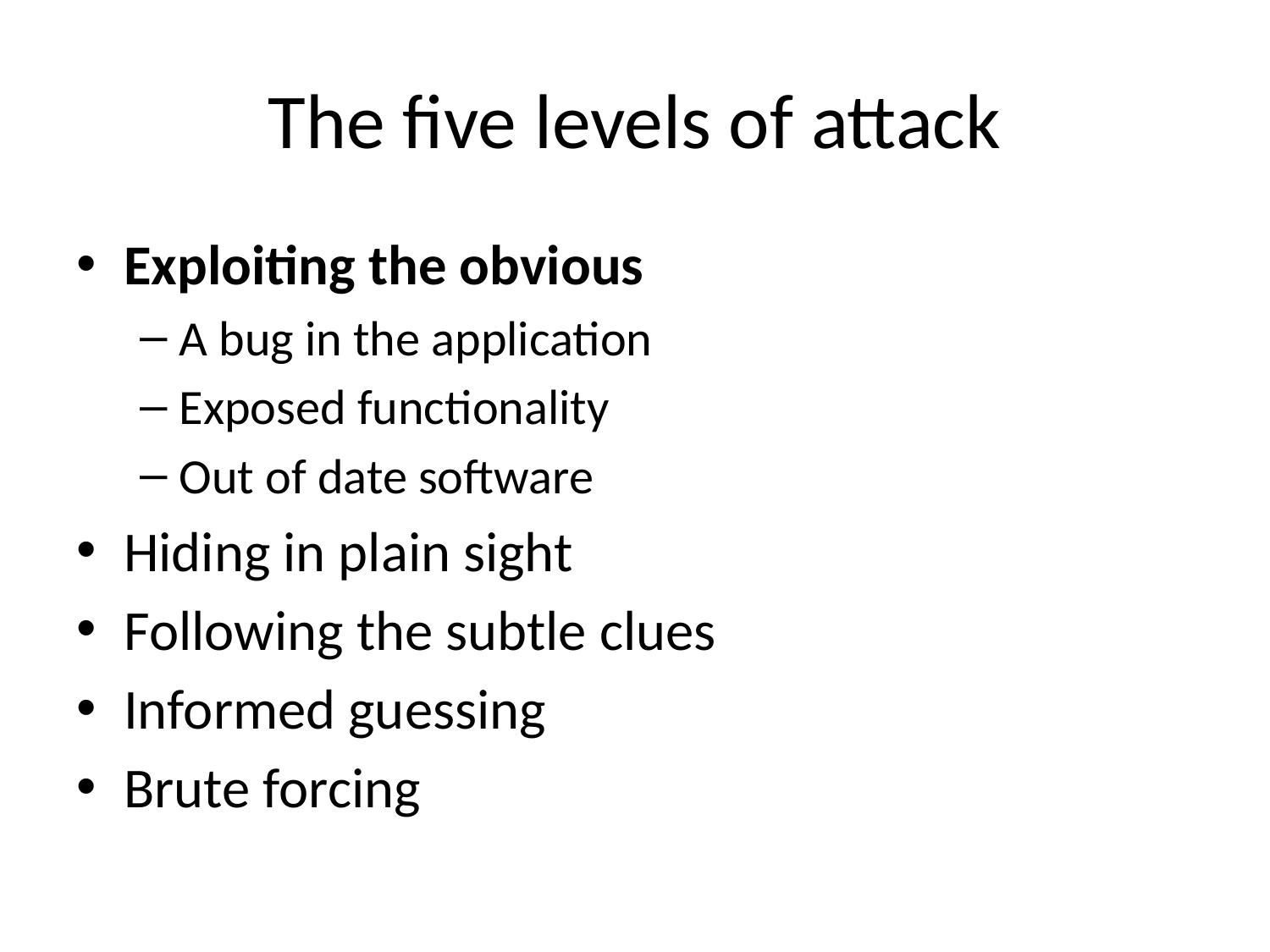

# The five levels of attack
Exploiting the obvious
A bug in the application
Exposed functionality
Out of date software
Hiding in plain sight
Following the subtle clues
Informed guessing
Brute forcing